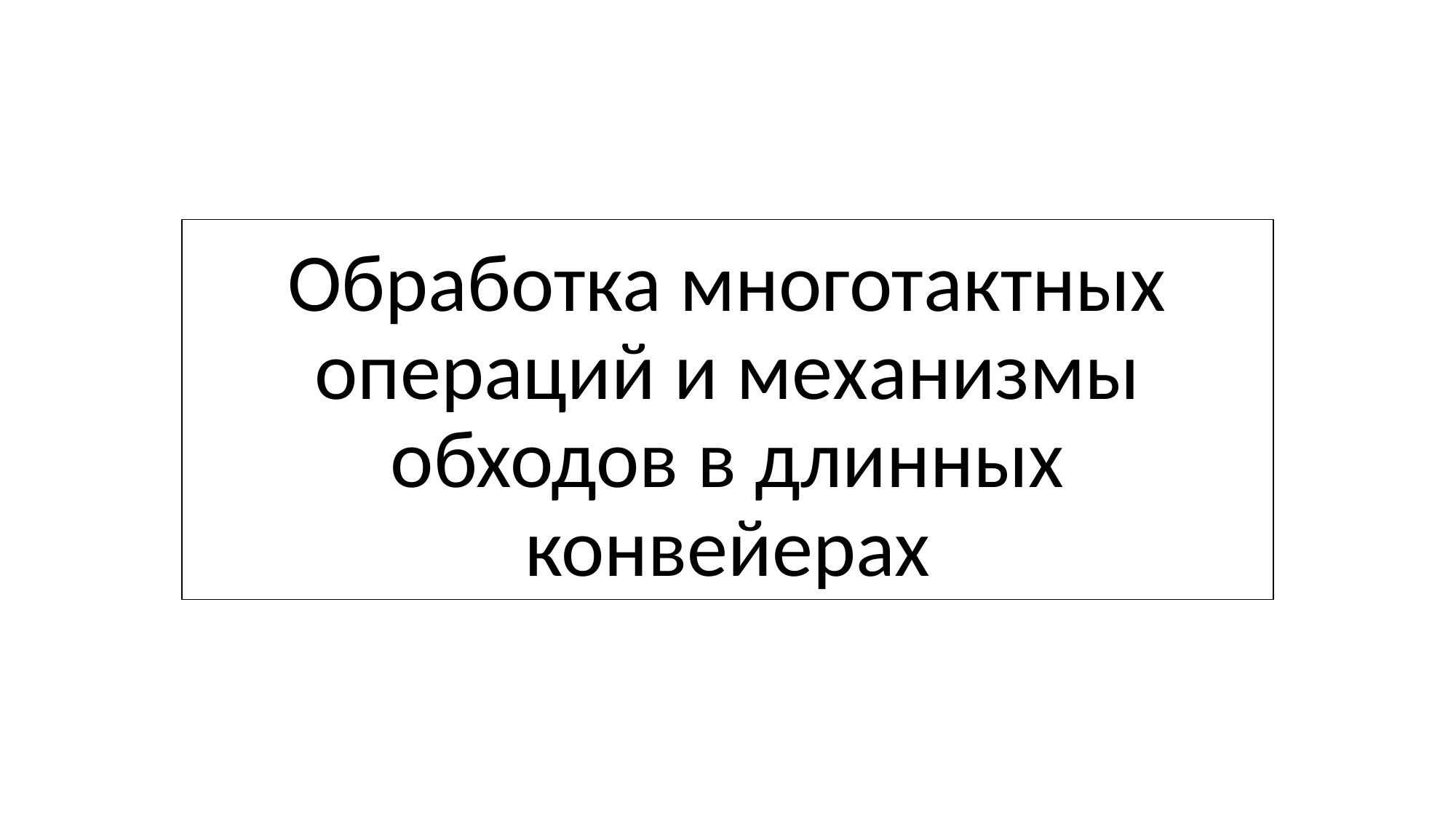

# Обработка многотактных операций и механизмы обходов в длинных конвейерах